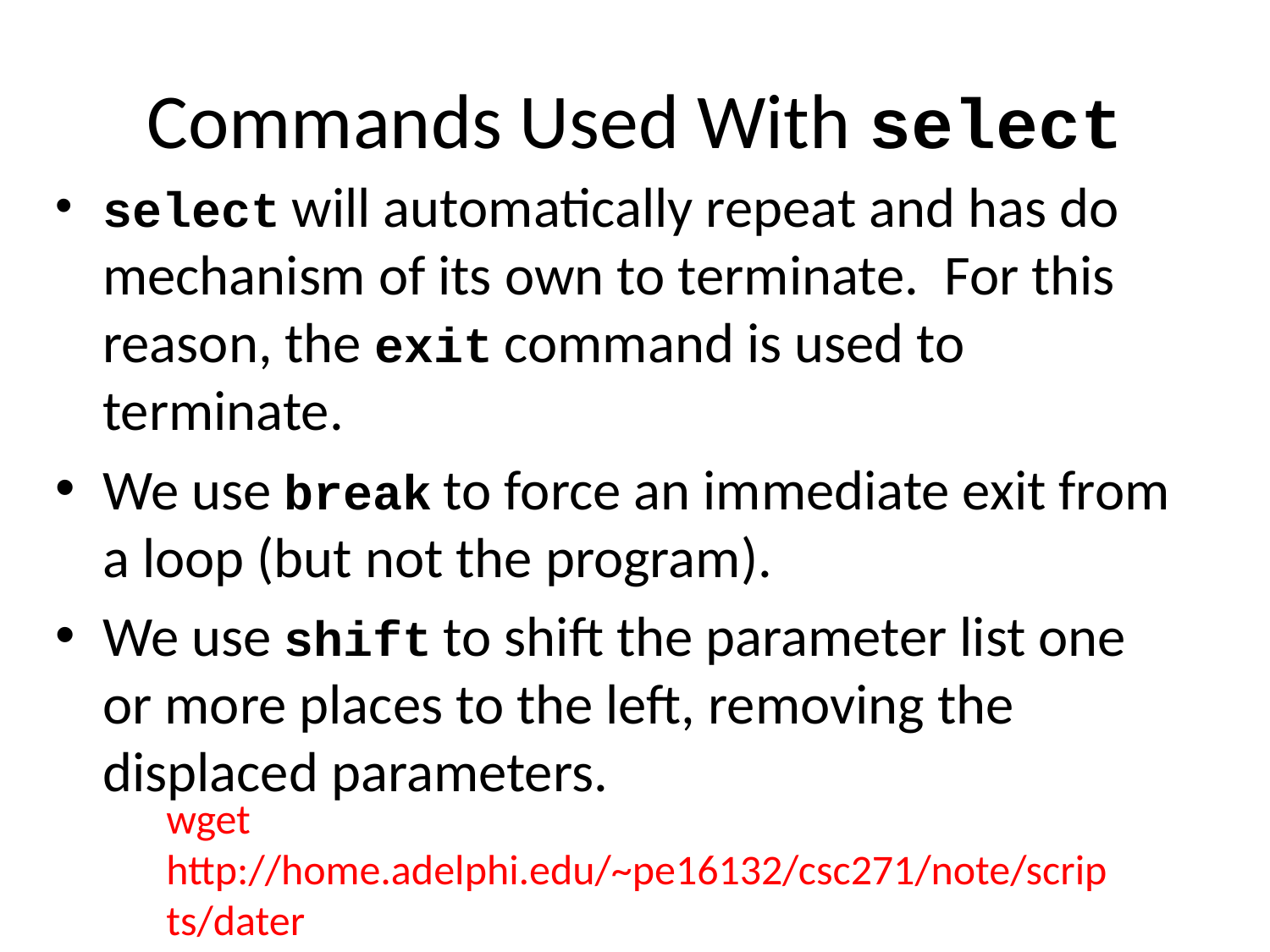

# Commands Used With select
select will automatically repeat and has do mechanism of its own to terminate.  For this reason, the exit command is used to terminate.
We use break to force an immediate exit from a loop (but not the program).
We use shift to shift the parameter list one or more places to the left, removing the displaced parameters.
wget http://home.adelphi.edu/~pe16132/csc271/note/scripts/dater